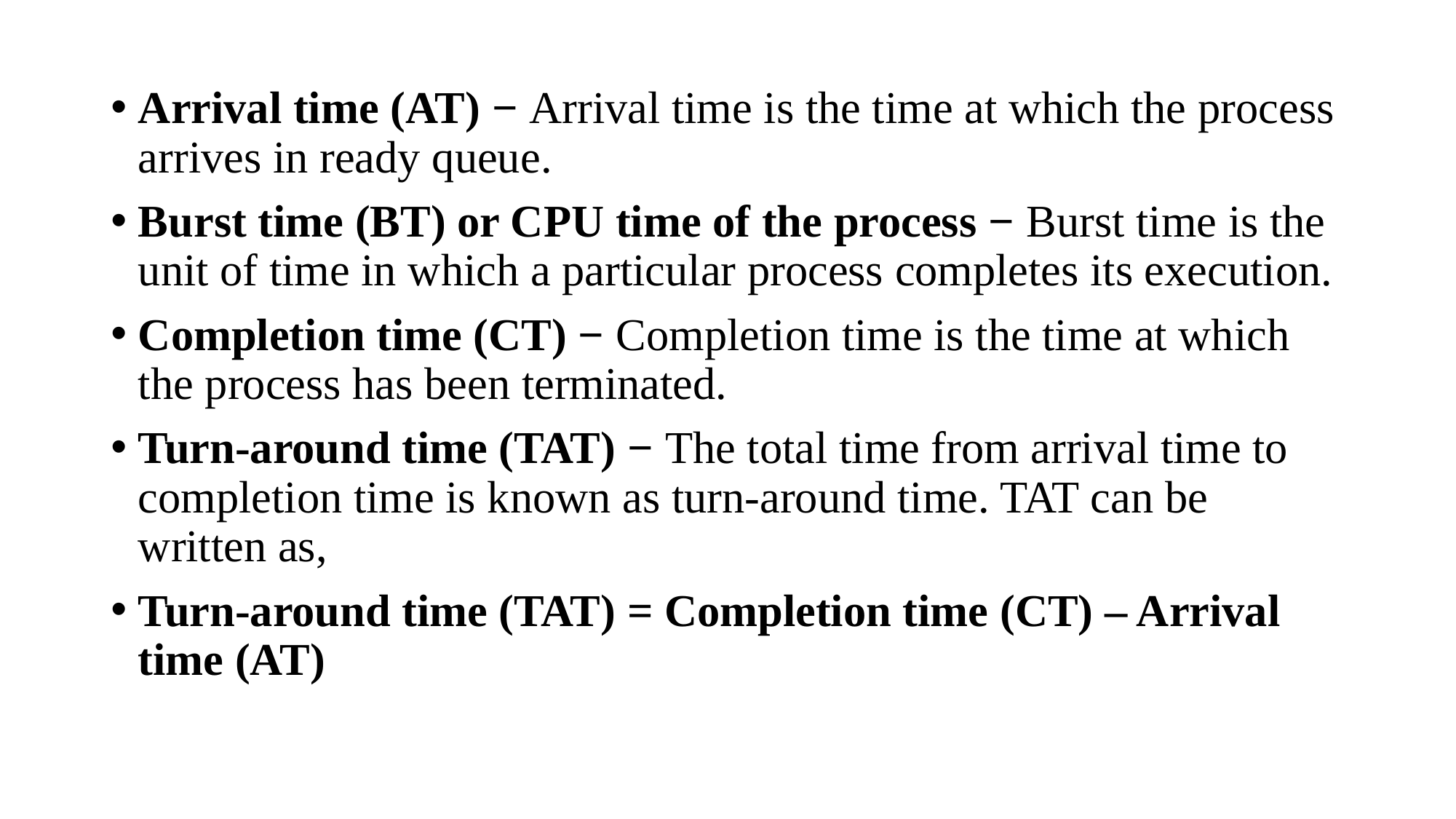

Arrival time (AT) − Arrival time is the time at which the process arrives in ready queue.
Burst time (BT) or CPU time of the process − Burst time is the unit of time in which a particular process completes its execution.
Completion time (CT) − Completion time is the time at which the process has been terminated.
Turn-around time (TAT) − The total time from arrival time to completion time is known as turn-around time. TAT can be written as,
Turn-around time (TAT) = Completion time (CT) – Arrival time (AT)